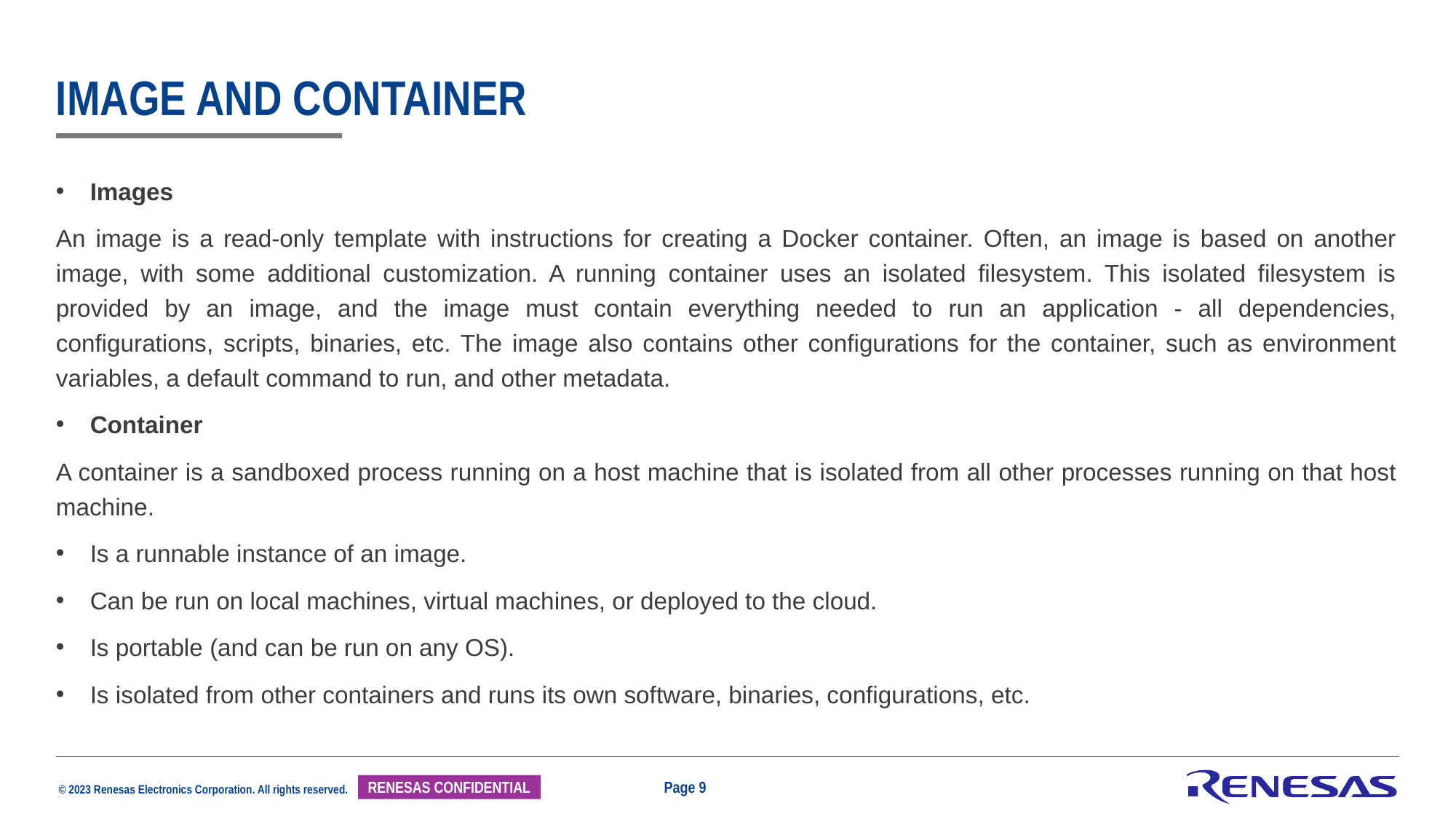

# Image and container
Images
An image is a read-only template with instructions for creating a Docker container. Often, an image is based on another image, with some additional customization. A running container uses an isolated filesystem. This isolated filesystem is provided by an image, and the image must contain everything needed to run an application - all dependencies, configurations, scripts, binaries, etc. The image also contains other configurations for the container, such as environment variables, a default command to run, and other metadata.
Container
A container is a sandboxed process running on a host machine that is isolated from all other processes running on that host machine.
Is a runnable instance of an image.
Can be run on local machines, virtual machines, or deployed to the cloud.
Is portable (and can be run on any OS).
Is isolated from other containers and runs its own software, binaries, configurations, etc.